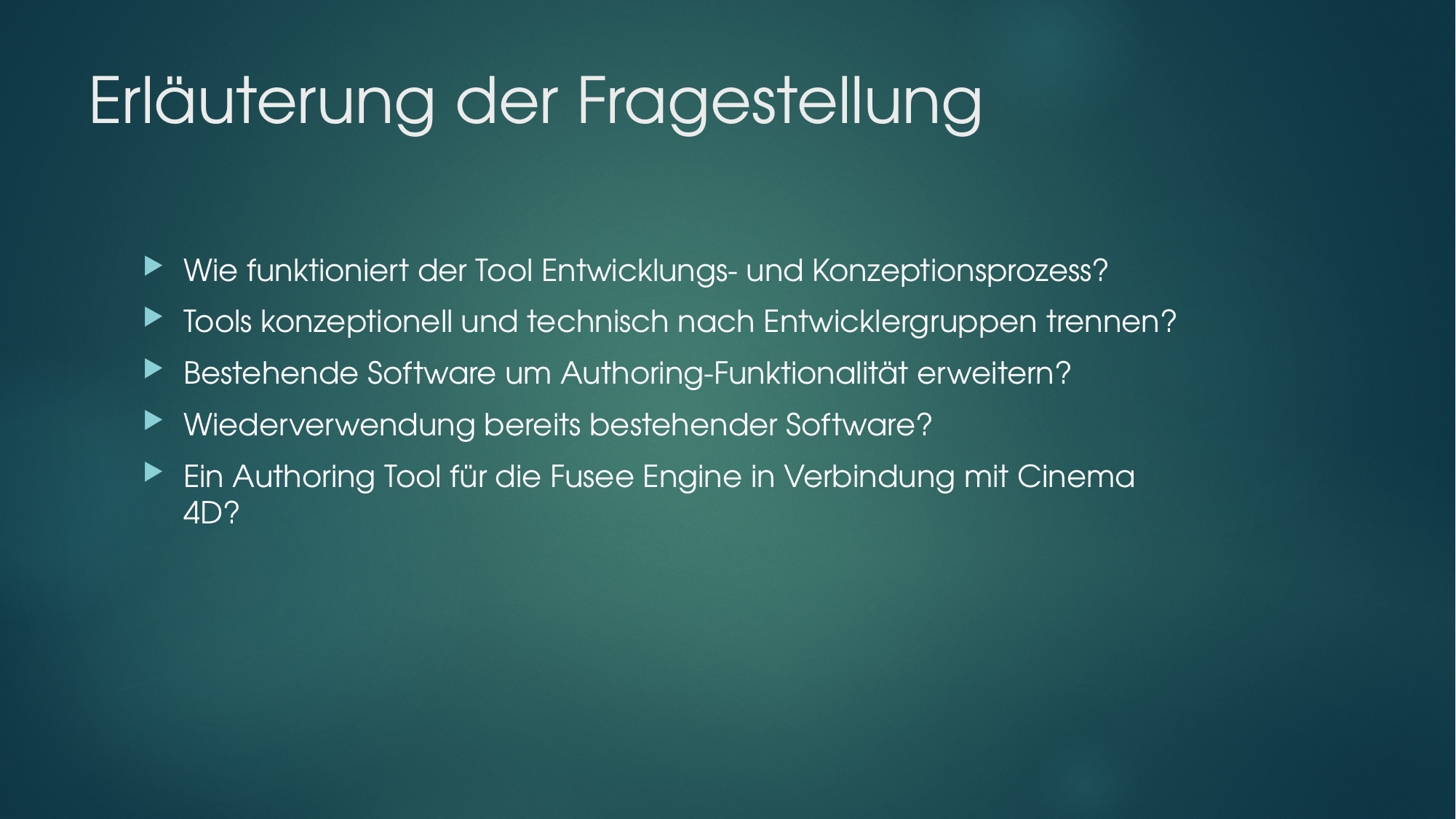

# Erläuterung der Fragestellung
Wie funktioniert der Tool Entwicklungs- und Konzeptionsprozess?
Tools konzeptionell und technisch nach Entwicklergruppen trennen?
Bestehende Software um Authoring-Funktionalität erweitern?
Wiederverwendung bereits bestehender Software?
Ein Authoring Tool für die Fusee Engine in Verbindung mit Cinema 4D?